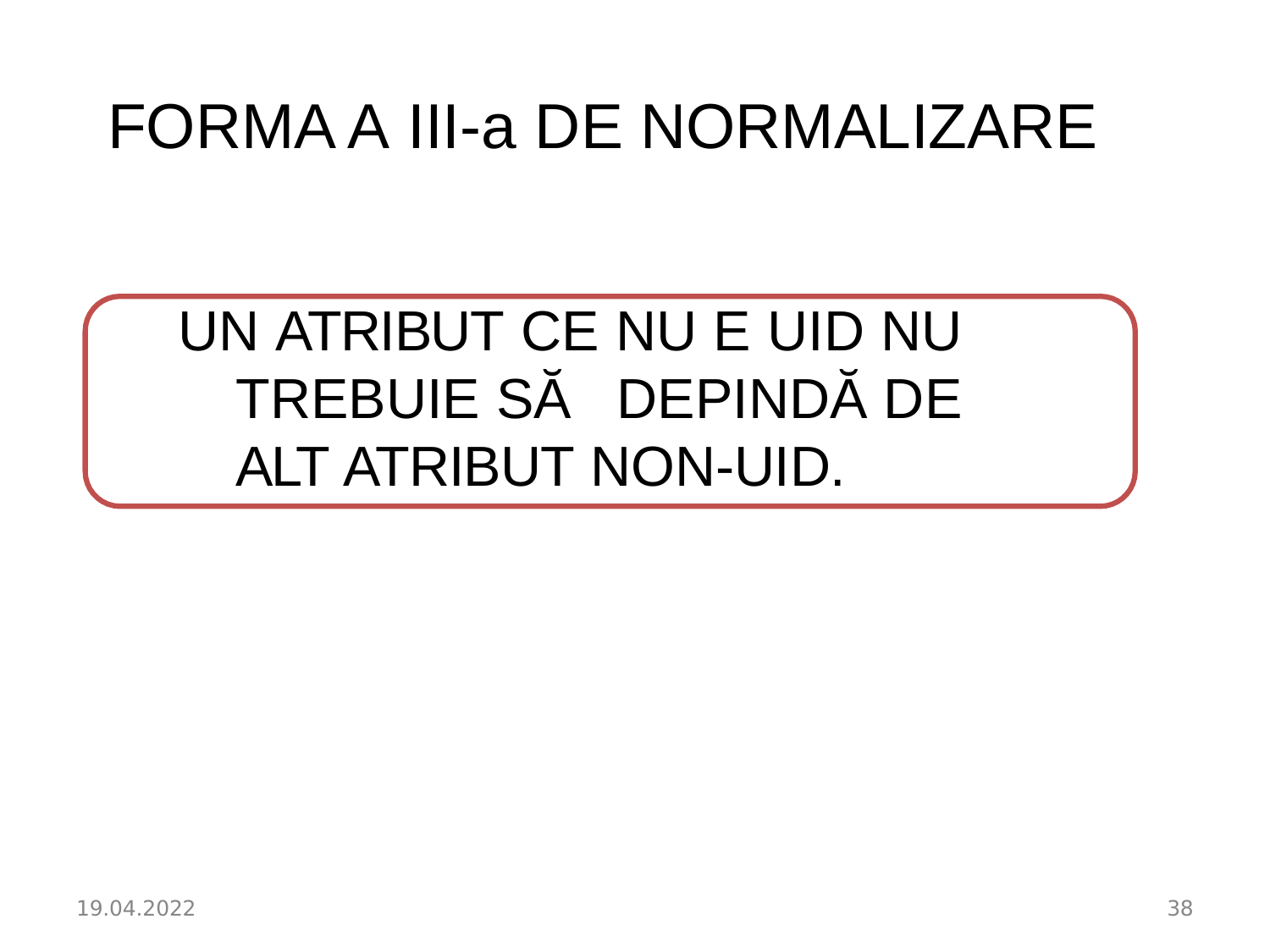

# FORMA A III-a DE NORMALIZARE
UN ATRIBUT CE NU E UID NU TREBUIE SĂ	DEPINDĂ DE ALT ATRIBUT NON-UID.

19.04.2022
38